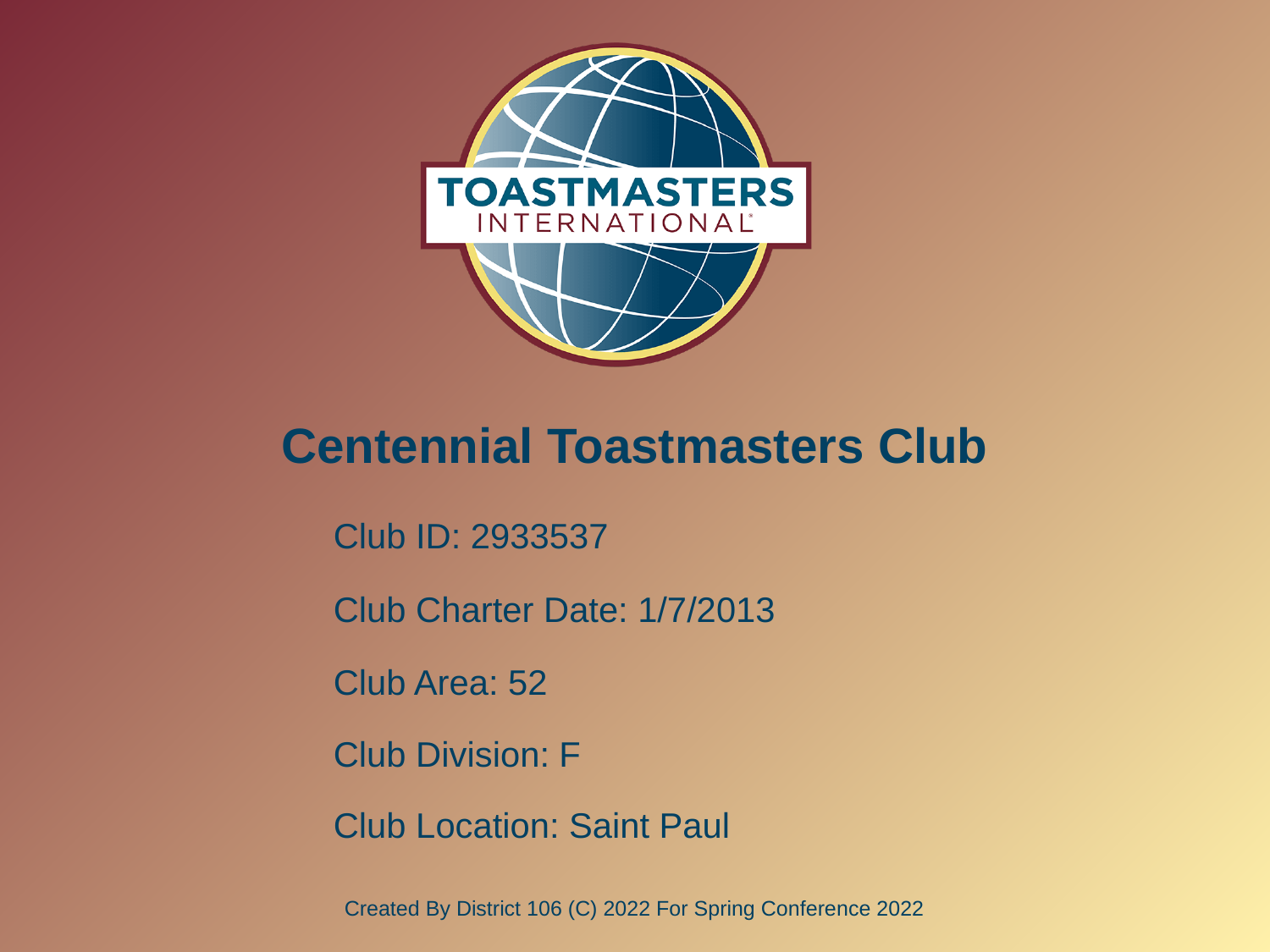

# Centennial Toastmasters Club
Club ID: 2933537
Club Charter Date: 1/7/2013
Club Area: 52
Club Division: F
Club Location: Saint Paul
Created By District 106 (C) 2022 For Spring Conference 2022